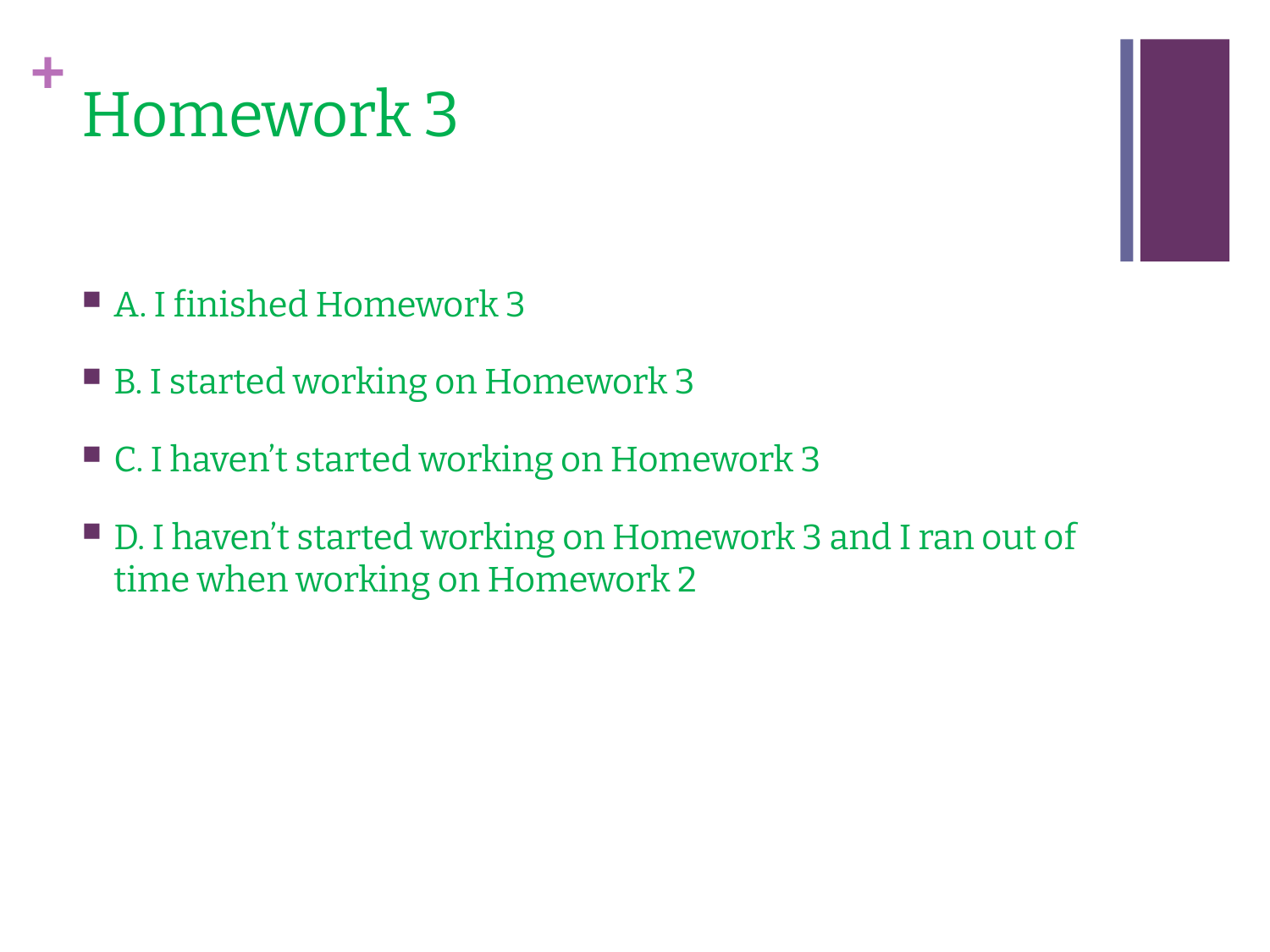

# Homework 3
A. I finished Homework 3
B. I started working on Homework 3
C. I haven’t started working on Homework 3
D. I haven’t started working on Homework 3 and I ran out of time when working on Homework 2